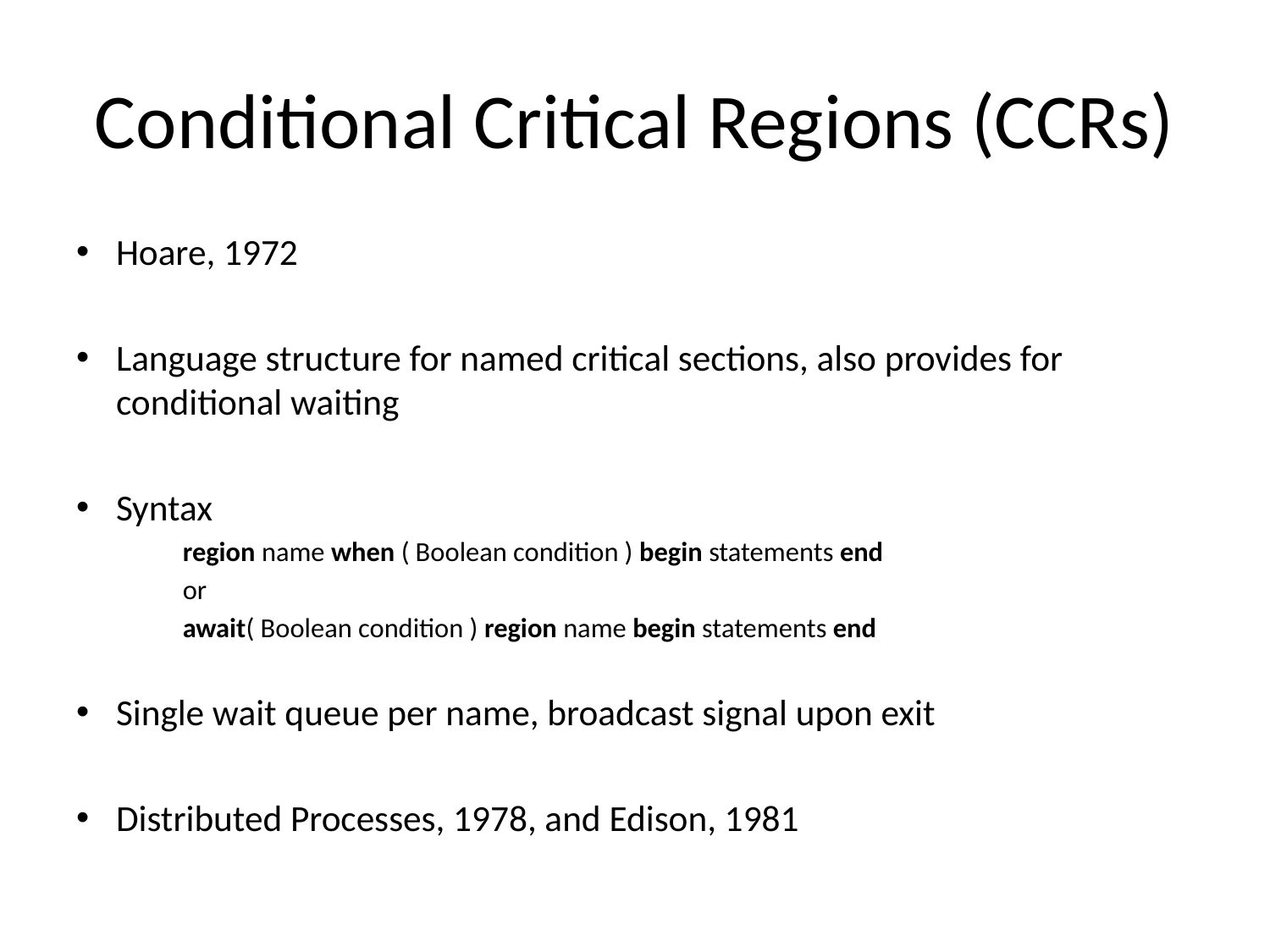

# Conditional Critical Regions (CCRs)
Hoare, 1972

Language structure for named critical sections, also provides for conditional waiting

Syntax
region name when ( Boolean condition ) begin statements end
	or
await( Boolean condition ) region name begin statements end

Single wait queue per name, broadcast signal upon exit

Distributed Processes, 1978, and Edison, 1981